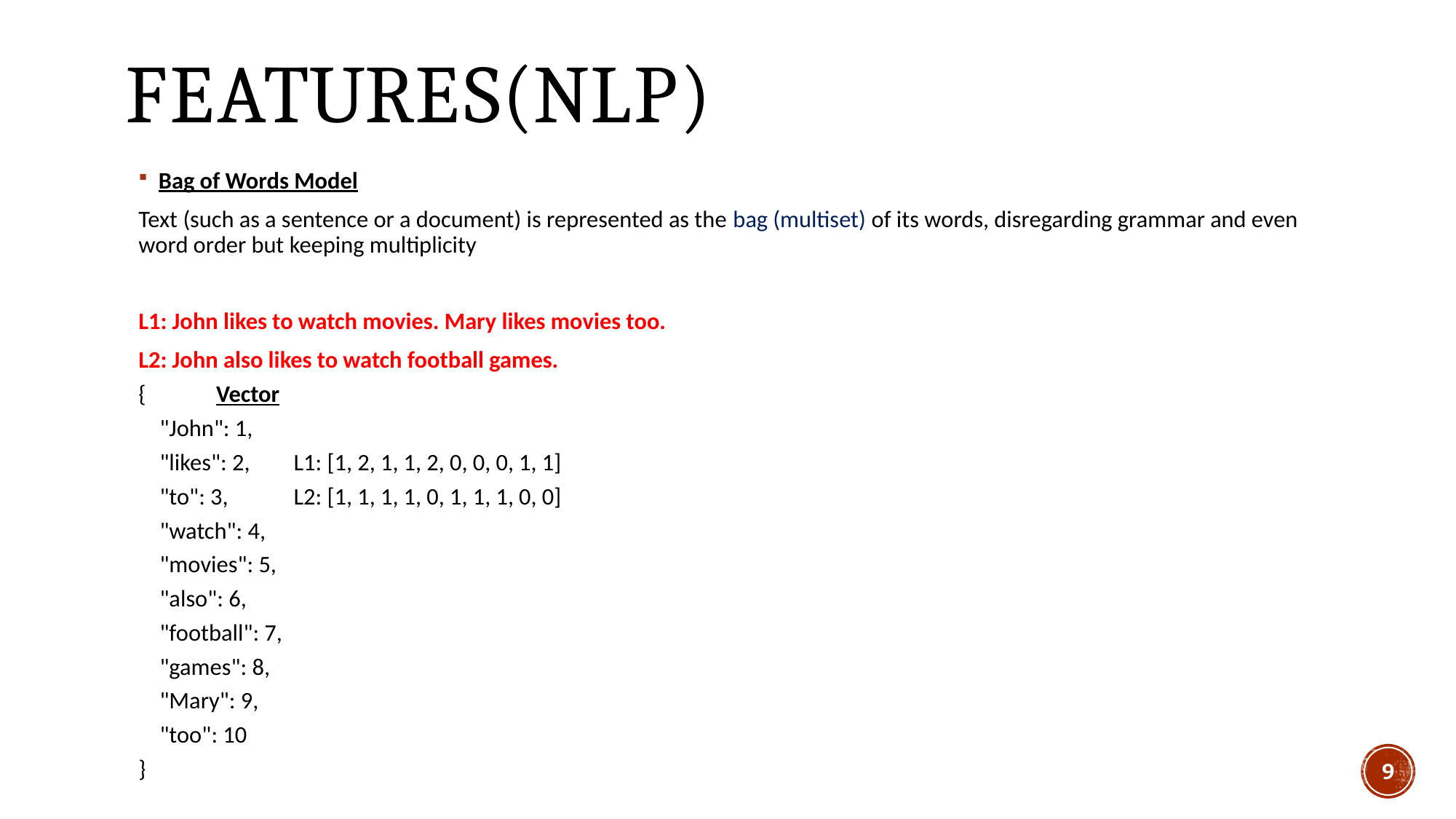

# Features(nlp)
Bag of Words Model
Text (such as a sentence or a document) is represented as the bag (multiset) of its words, disregarding grammar and even word order but keeping multiplicity

L1: John likes to watch movies. Mary likes movies too.
L2: John also likes to watch football games.
{							Vector
    "John": 1,
    "likes": 2, 						L1: [1, 2, 1, 1, 2, 0, 0, 0, 1, 1]
    "to": 3,							L2: [1, 1, 1, 1, 0, 1, 1, 1, 0, 0]
    "watch": 4,
    "movies": 5,
    "also": 6,
    "football": 7,
    "games": 8,
    "Mary": 9,
    "too": 10
}
9